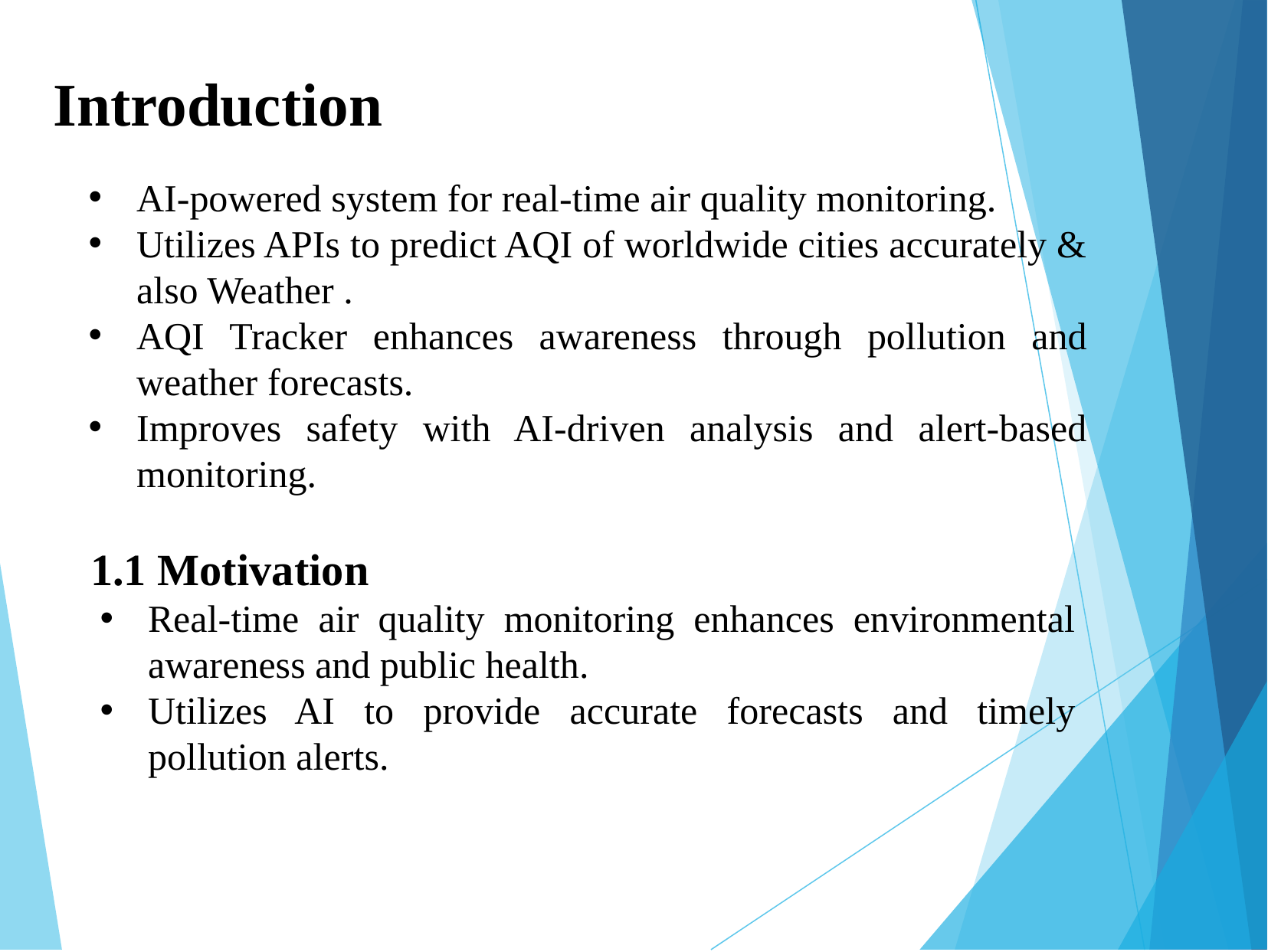

# Introduction

AI-powered system for real-time air quality monitoring.
Utilizes APIs to predict AQI of worldwide cities accurately & also Weather .
AQI Tracker enhances awareness through pollution and weather forecasts.
Improves safety with AI-driven analysis and alert-based monitoring.

1.1 Motivation
Real-time air quality monitoring enhances environmental awareness and public health.
Utilizes AI to provide accurate forecasts and timely pollution alerts.